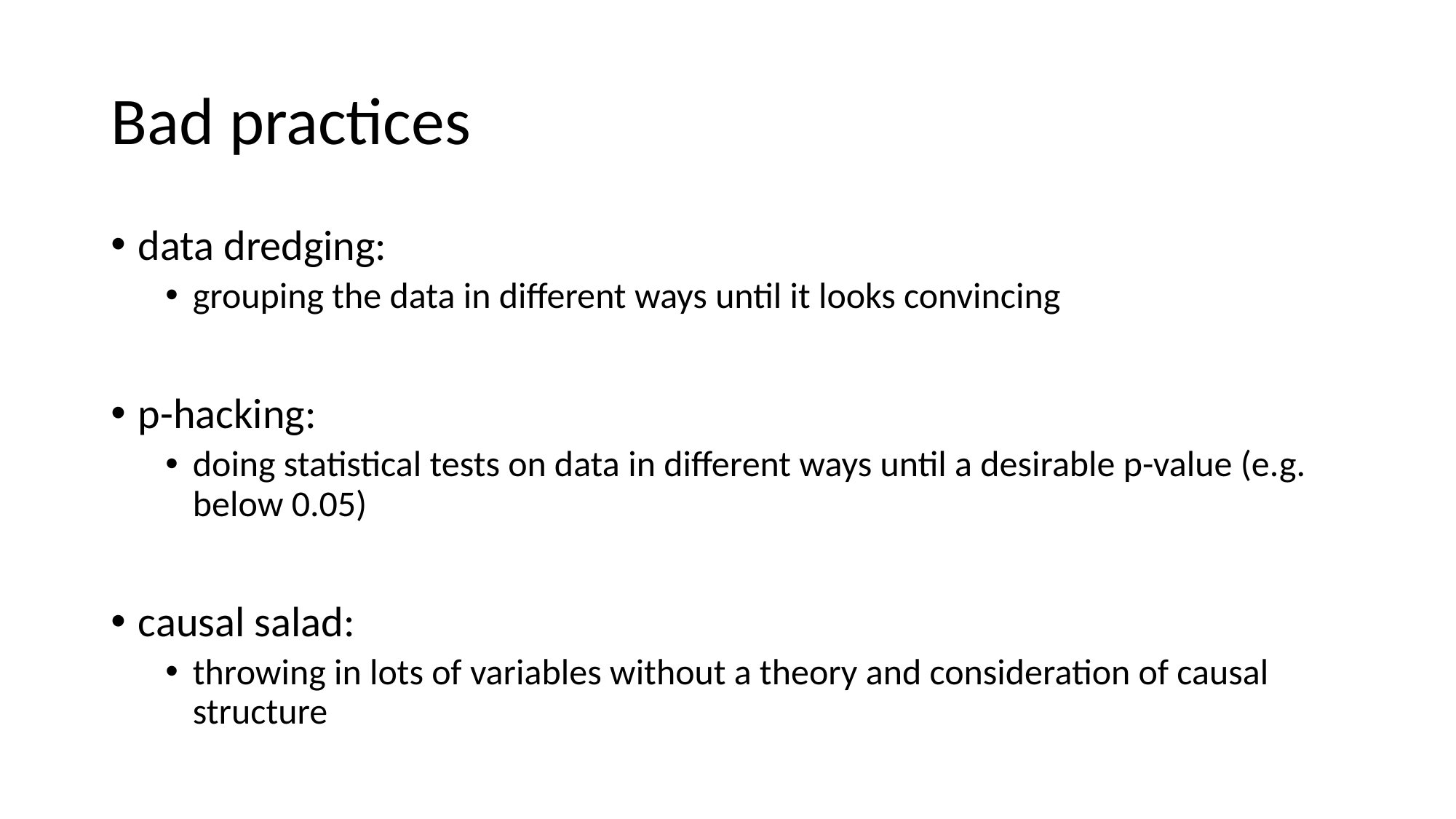

# Bad practices
data dredging:
grouping the data in different ways until it looks convincing

p-hacking:
doing statistical tests on data in different ways until a desirable p-value (e.g. below 0.05)

causal salad:
throwing in lots of variables without a theory and consideration of causal structure